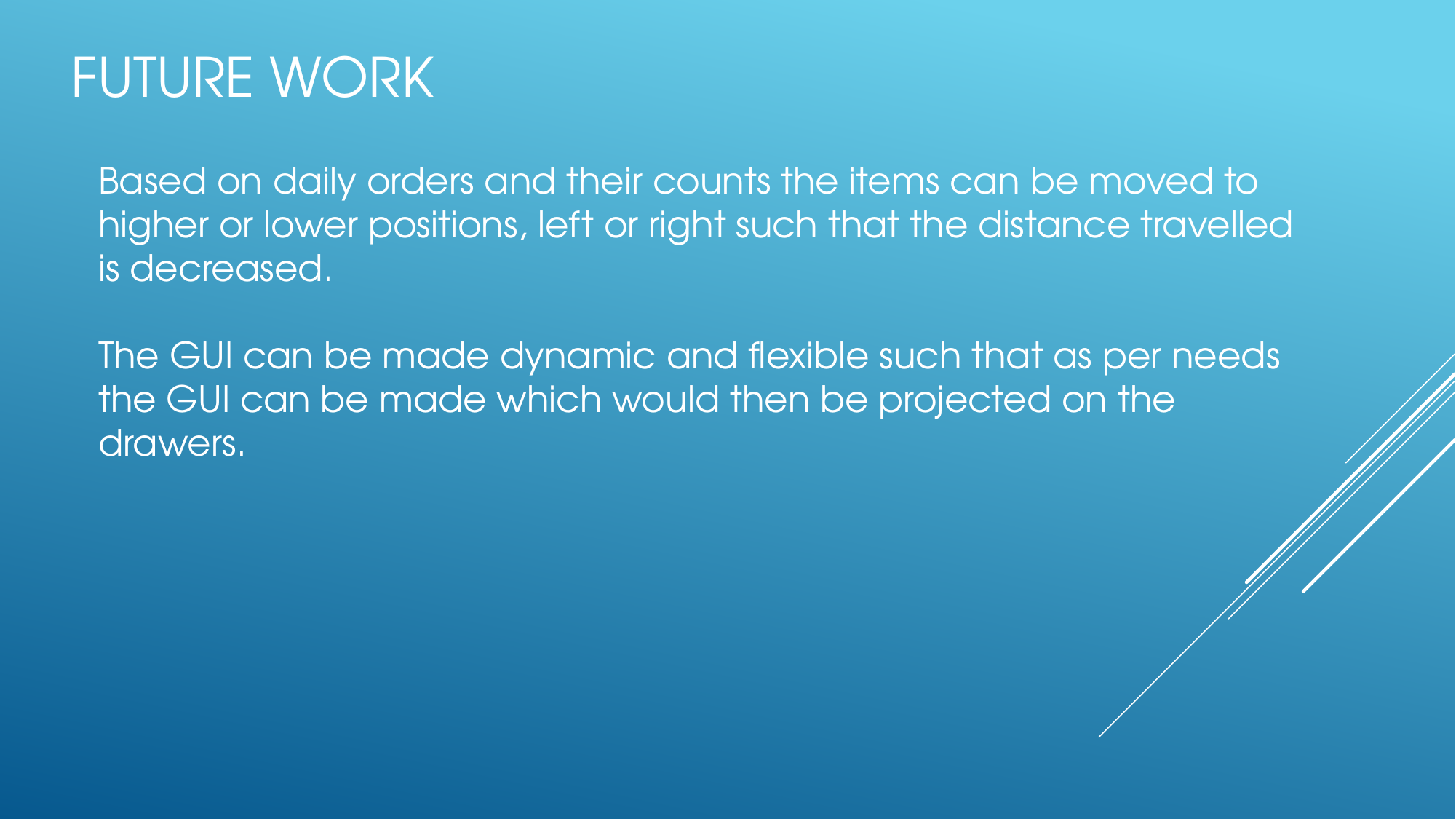

FUTURE WORK
Based on daily orders and their counts the items can be moved to higher or lower positions, left or right such that the distance travelled is decreased.

The GUI can be made dynamic and flexible such that as per needs the GUI can be made which would then be projected on the drawers.